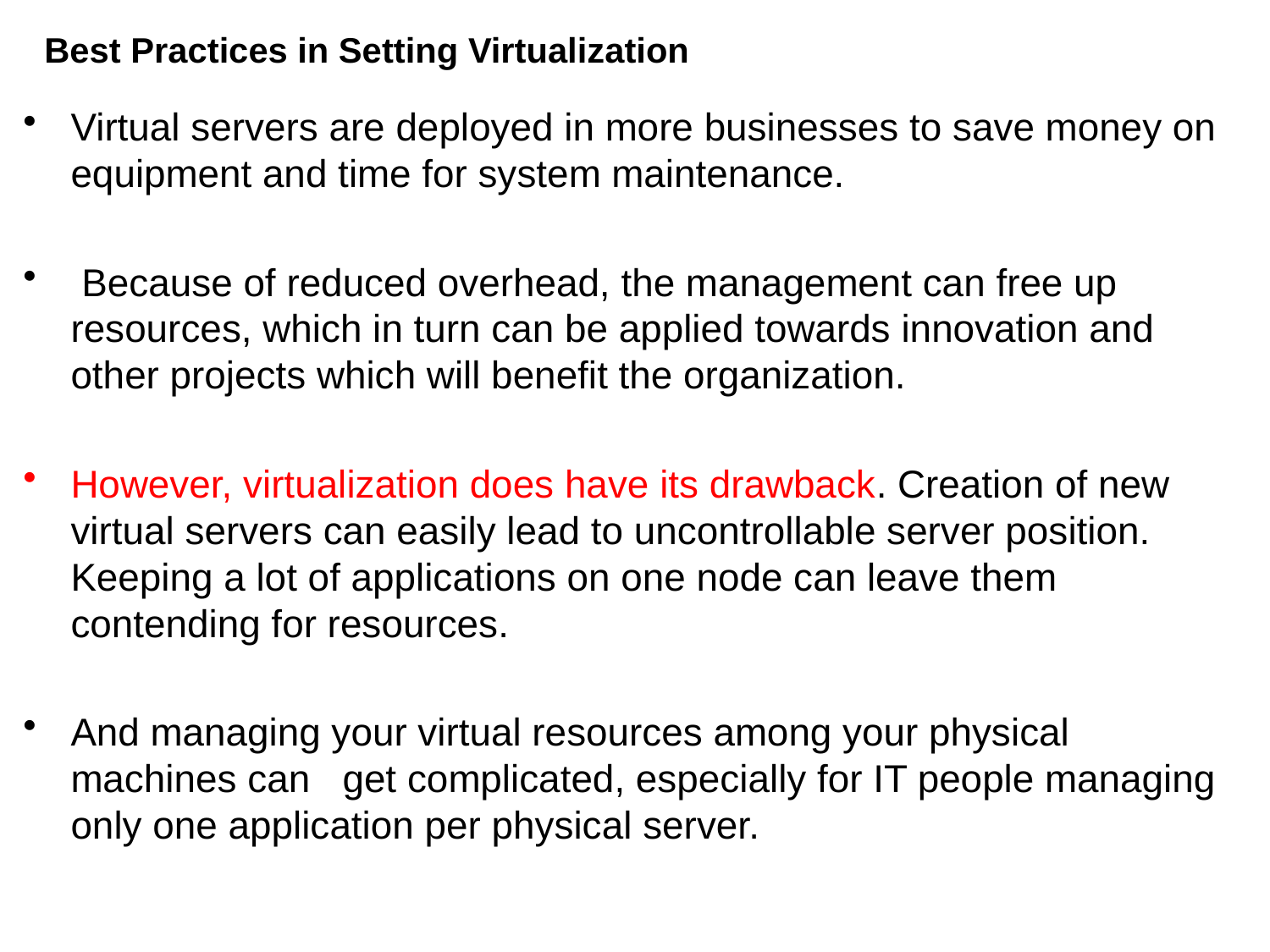

# Best Practices in Setting Virtualization
Virtual servers are deployed in more businesses to save money on equipment and time for system maintenance.

 Because of reduced overhead, the management can free up resources, which in turn can be applied towards innovation and other projects which will benefit the organization.

However, virtualization does have its drawback. Creation of new virtual servers can easily lead to uncontrollable server position. Keeping a lot of applications on one node can leave them contending for resources.

And managing your virtual resources among your physical machines can   get complicated, especially for IT people managing only one application per physical server.